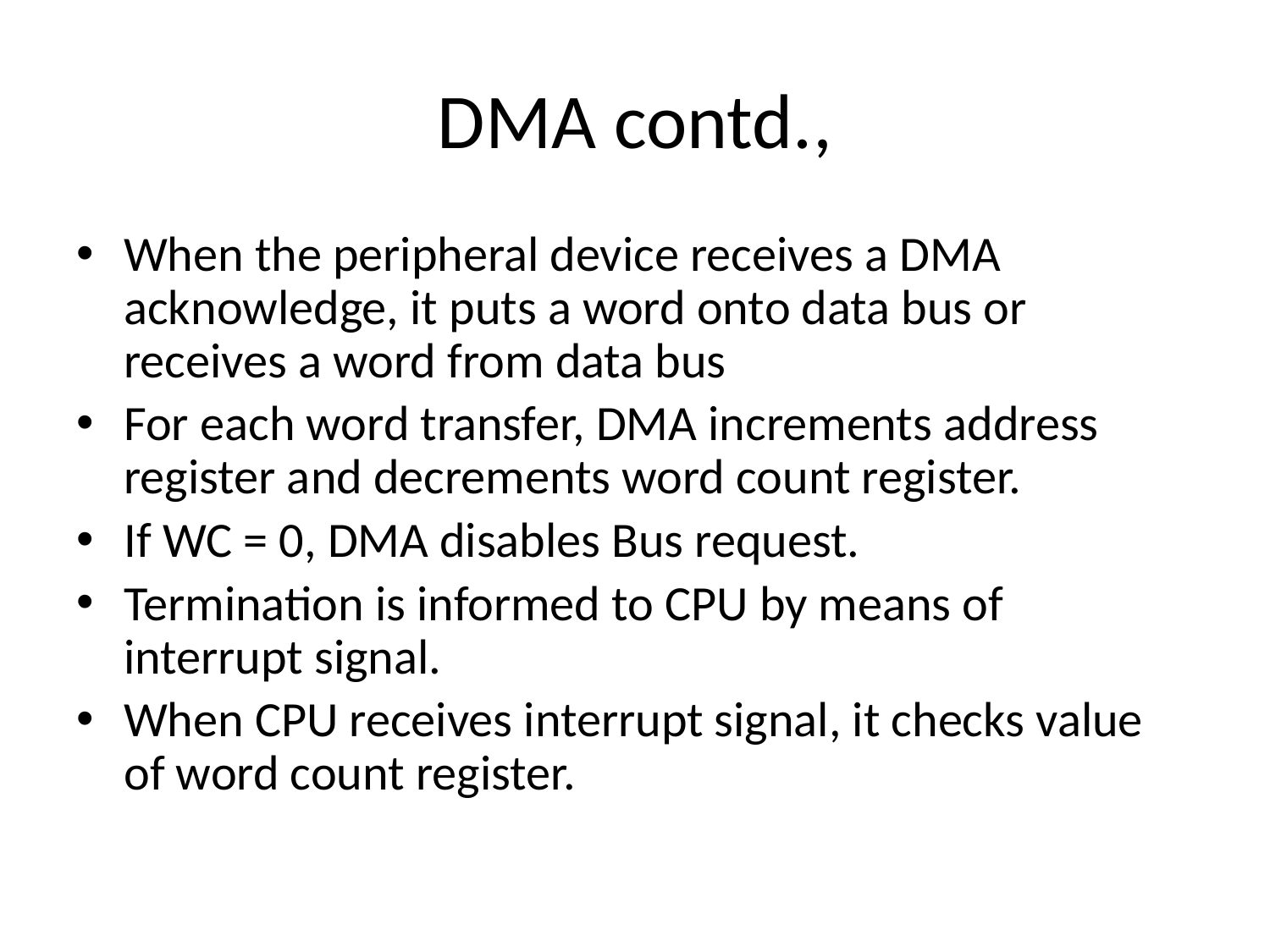

# DMA contd.,
When the peripheral device receives a DMA acknowledge, it puts a word onto data bus or receives a word from data bus
For each word transfer, DMA increments address register and decrements word count register.
If WC = 0, DMA disables Bus request.
Termination is informed to CPU by means of interrupt signal.
When CPU receives interrupt signal, it checks value of word count register.